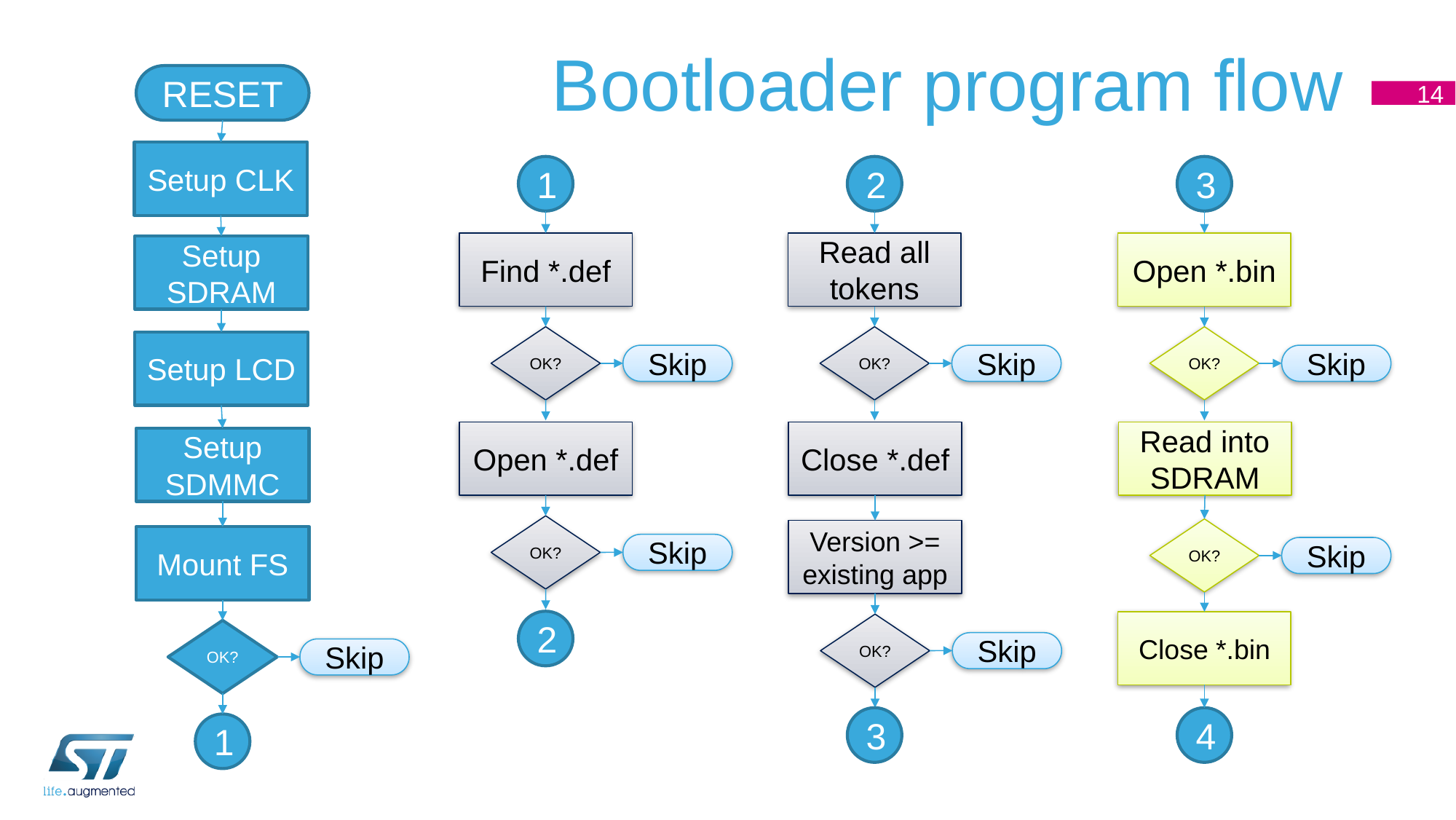

# Bootloader program flow
RESET
14
Setup CLK
1
2
3
Find *.def
Read all tokens
Open *.bin
Setup SDRAM
OK?
OK?
OK?
Setup LCD
Skip
Skip
Skip
Close *.def
Read into SDRAM
Open *.def
Setup SDMMC
OK?
OK?
Version >= existing app
Mount FS
Skip
Skip
2
Close *.bin
OK?
OK?
Skip
Skip
3
4
1